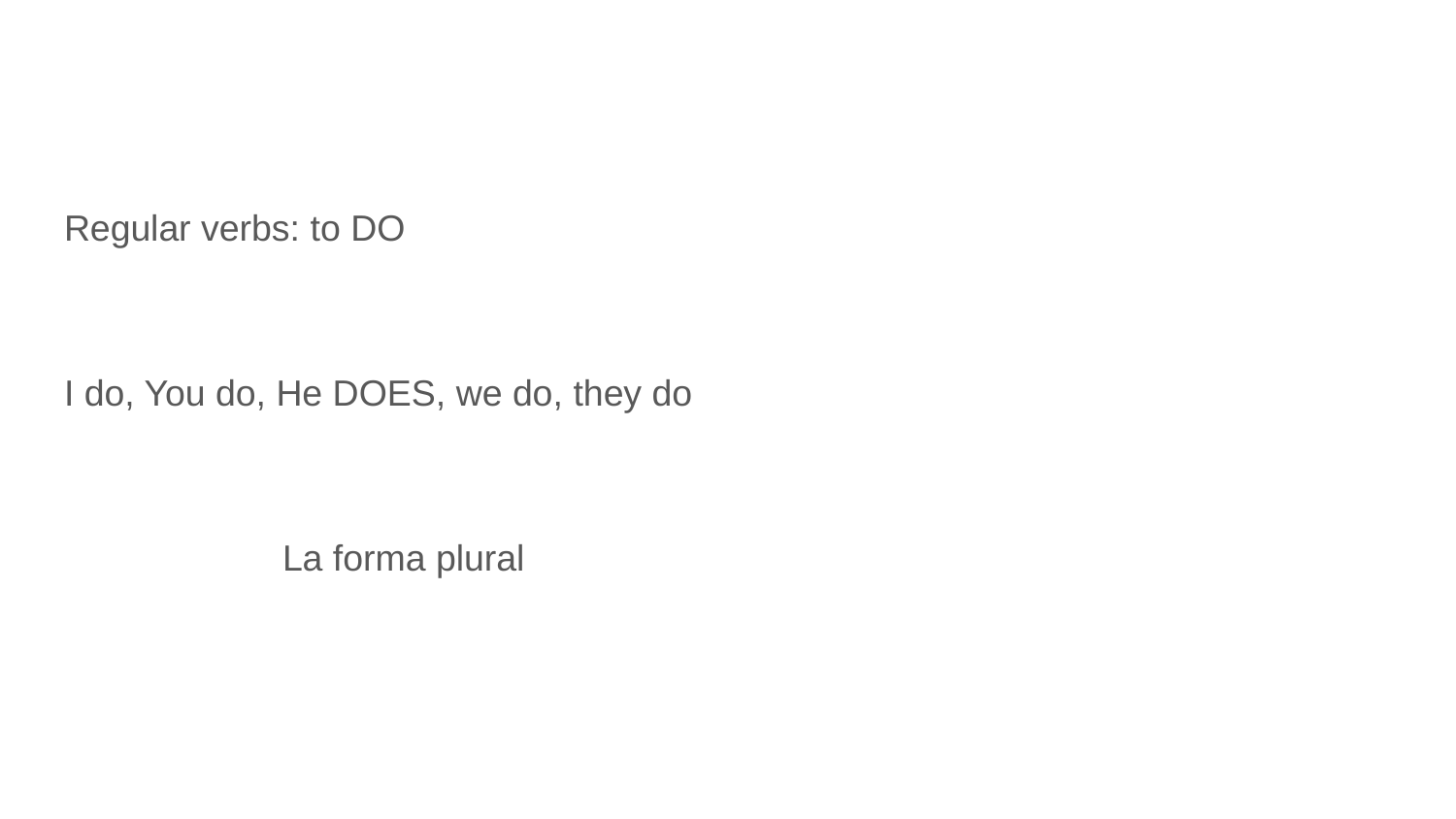

#
Regular verbs: to DO

I do, You do, He DOES, we do, they do

La forma plural